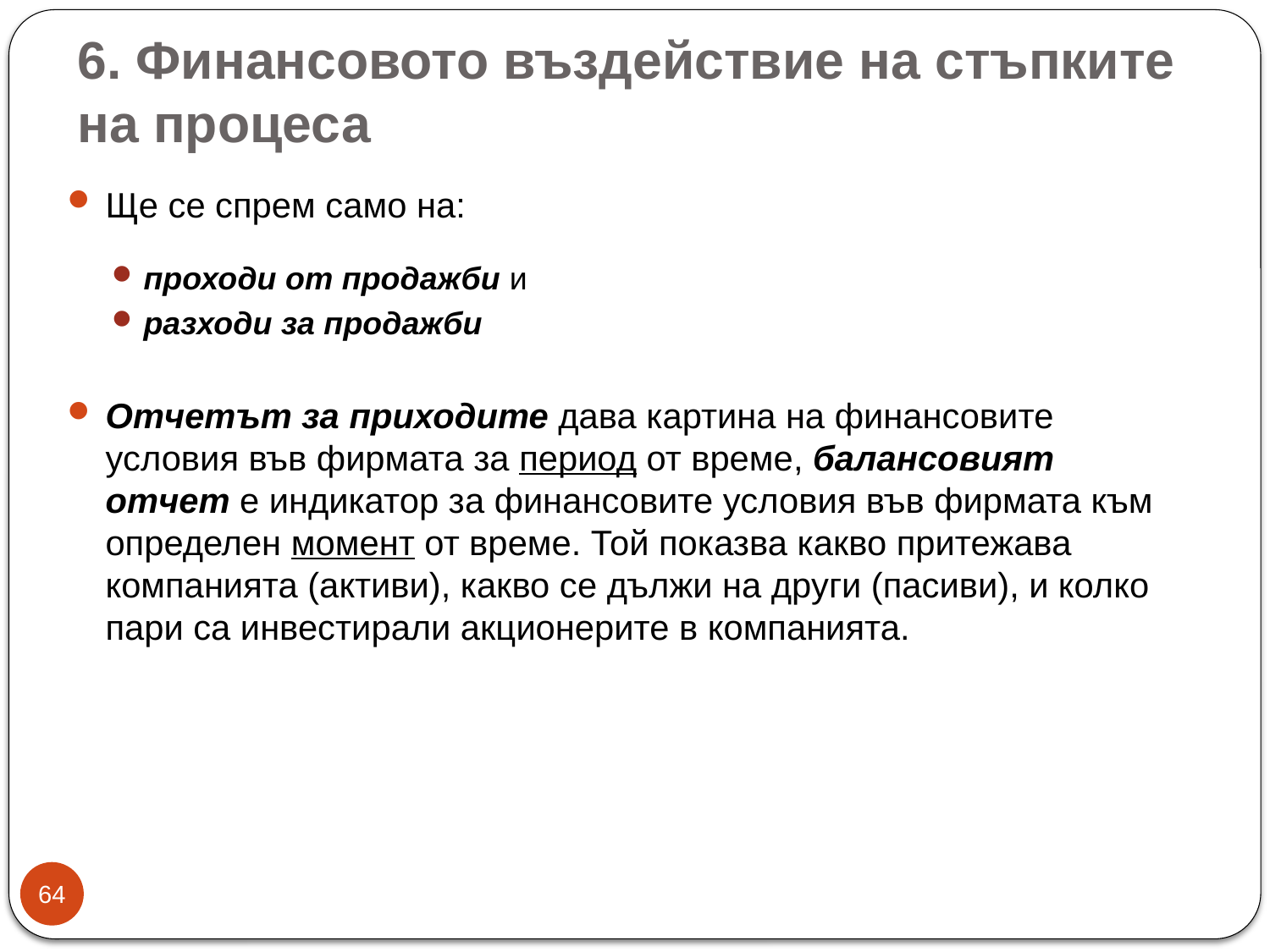

# 6. Финансовото въздействие на стъпките на процеса
Ще се спрем само на:

проходи от продажби и
разходи за продажби

Отчетът за приходите дава картина на финансовите условия във фирмата за период от време, балансовият отчет е индикатор за финансовите условия във фирмата към определен момент от време. Той показва какво притежава компанията (активи), какво се дължи на други (пасиви), и колко пари са инвестирали акционерите в компанията.
64